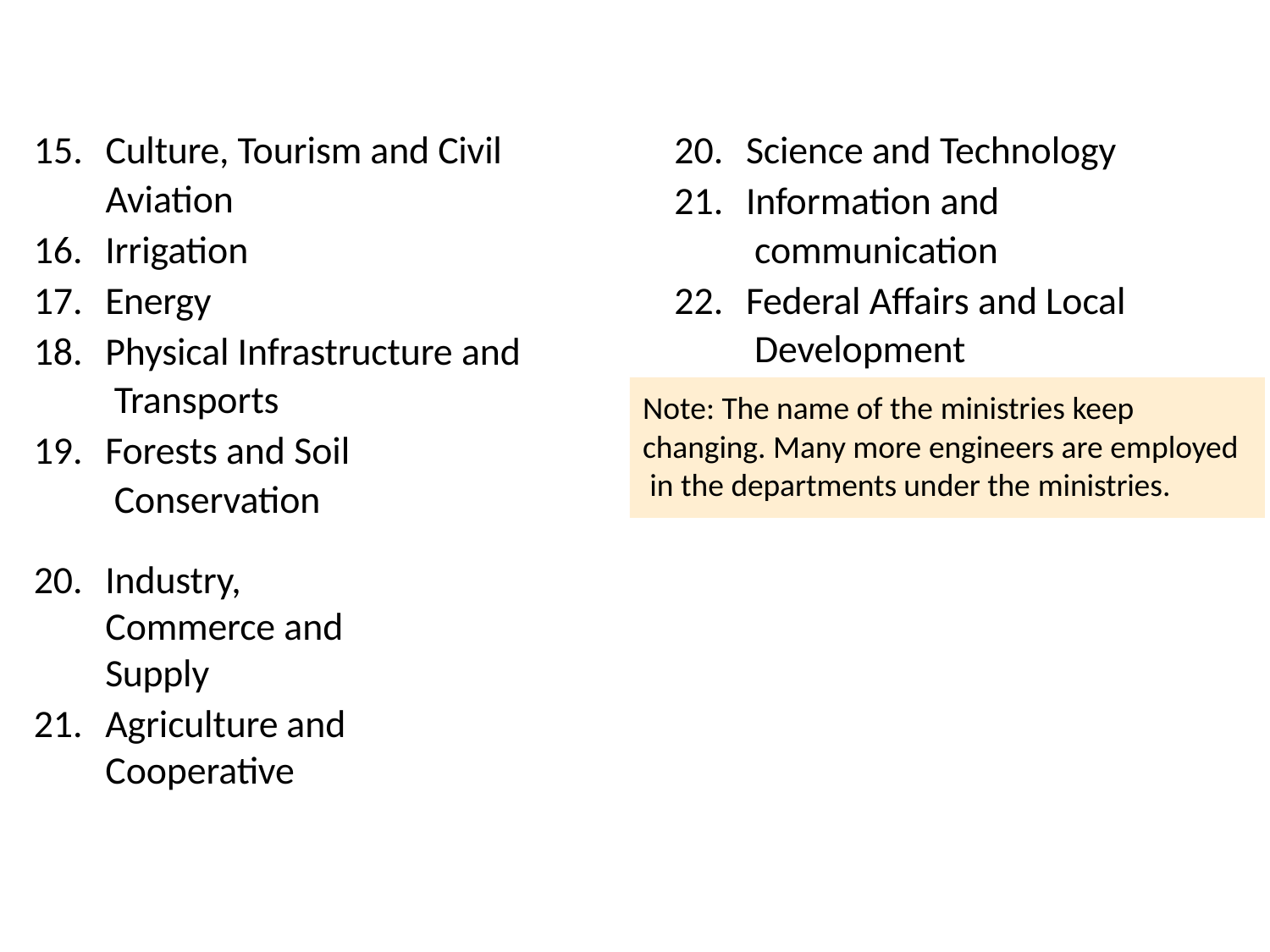

Science and Technology
Information and  communication
Federal Affairs and Local  Development
# 15.	Culture, Tourism and Civil  Aviation
Irrigation
Energy
Physical Infrastructure and  Transports
Forests and Soil  Conservation
Industry, Commerce and Supply
Agriculture and Cooperative

Note: The name of the ministries keep  changing. Many more engineers are employed  in the departments under the ministries.